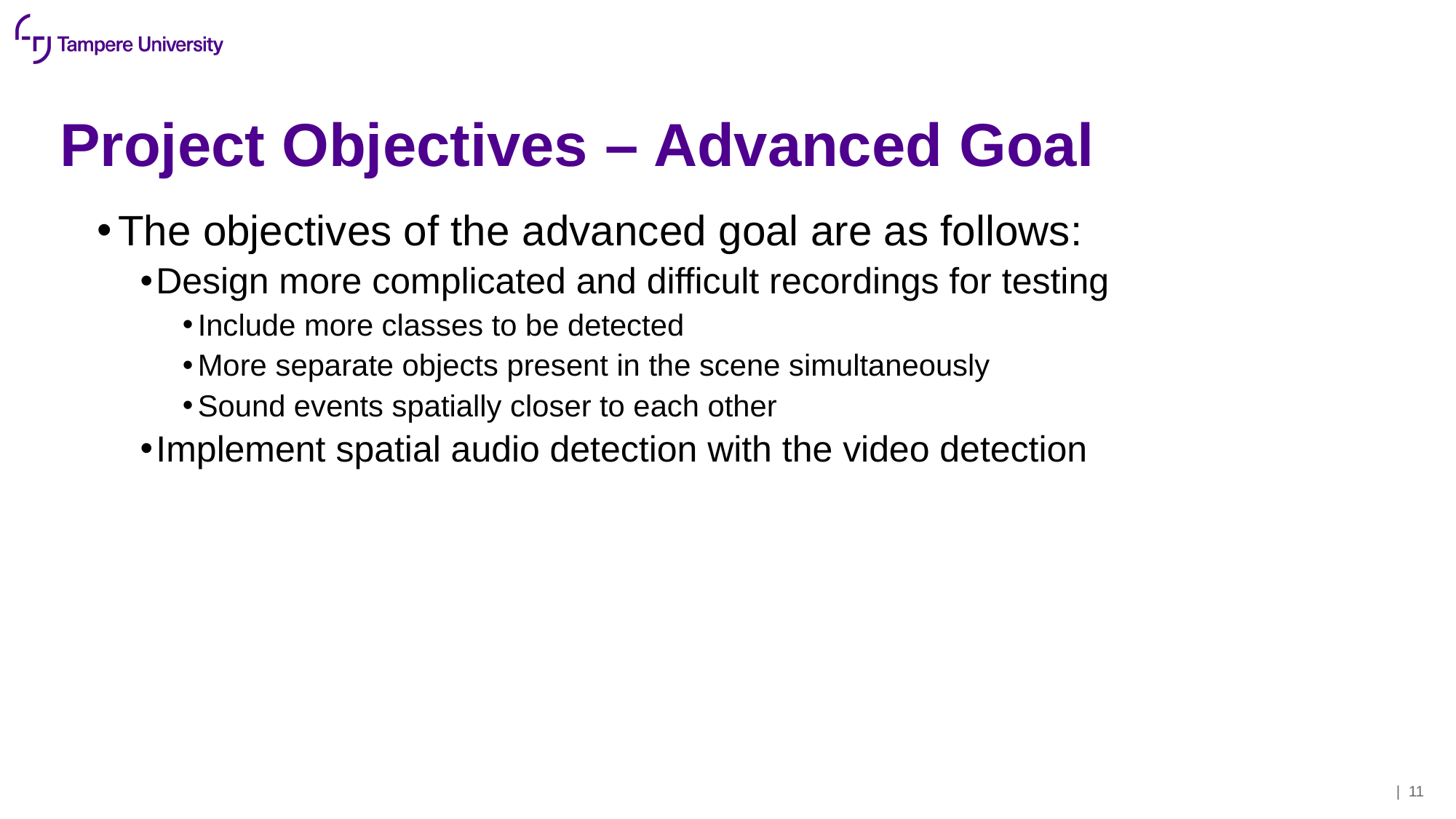

# Project Objectives – Advanced Goal
The objectives of the advanced goal are as follows:
Design more complicated and difficult recordings for testing
Include more classes to be detected
More separate objects present in the scene simultaneously
Sound events spatially closer to each other
Implement spatial audio detection with the video detection
|  11